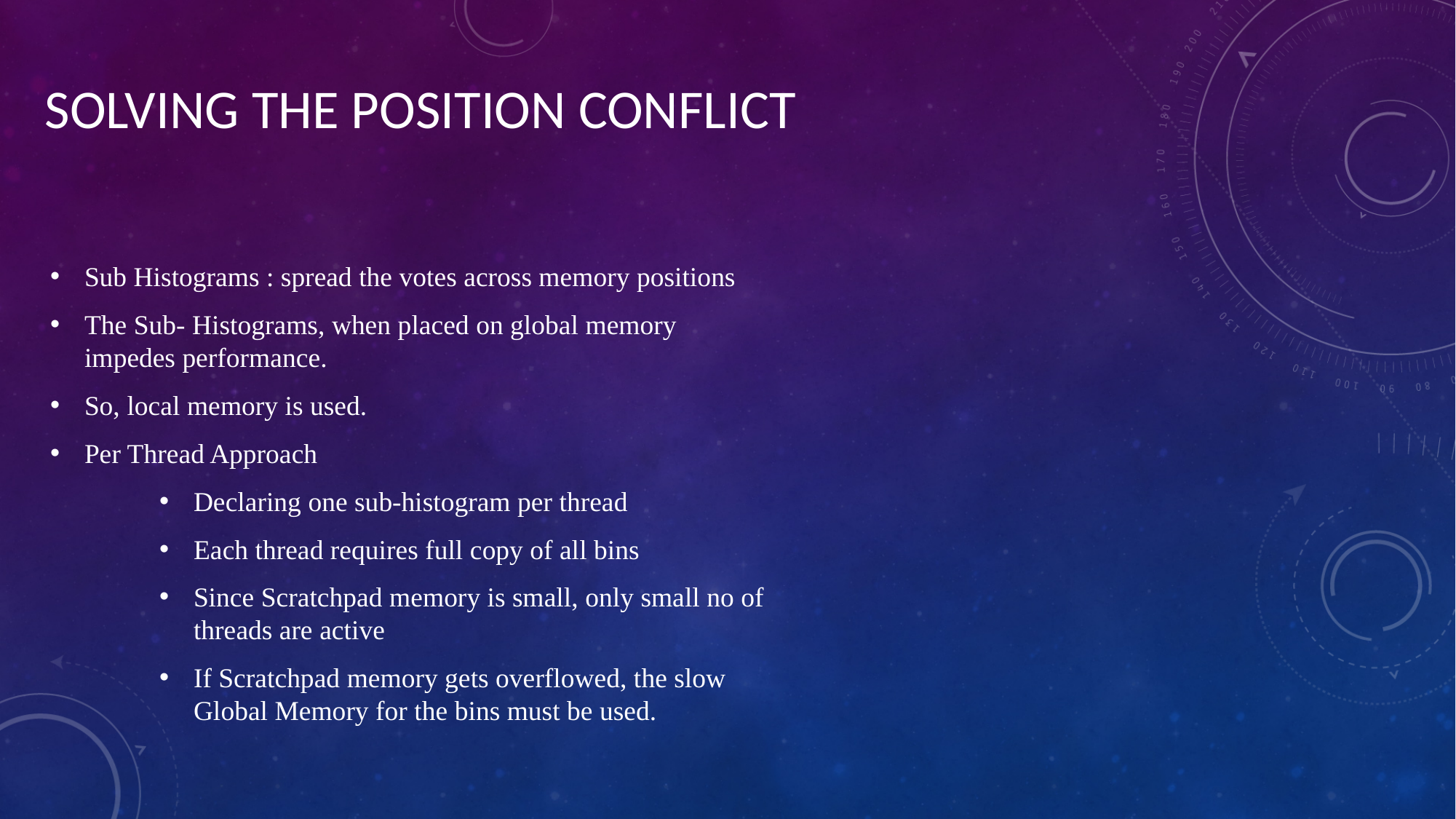

# SOLVING THE POSITION CONFLICT
Sub Histograms : spread the votes across memory positions
The Sub- Histograms, when placed on global memory impedes performance.
So, local memory is used.
Per Thread Approach
Declaring one sub-histogram per thread
Each thread requires full copy of all bins
Since Scratchpad memory is small, only small no of threads are active
If Scratchpad memory gets overflowed, the slow Global Memory for the bins must be used.